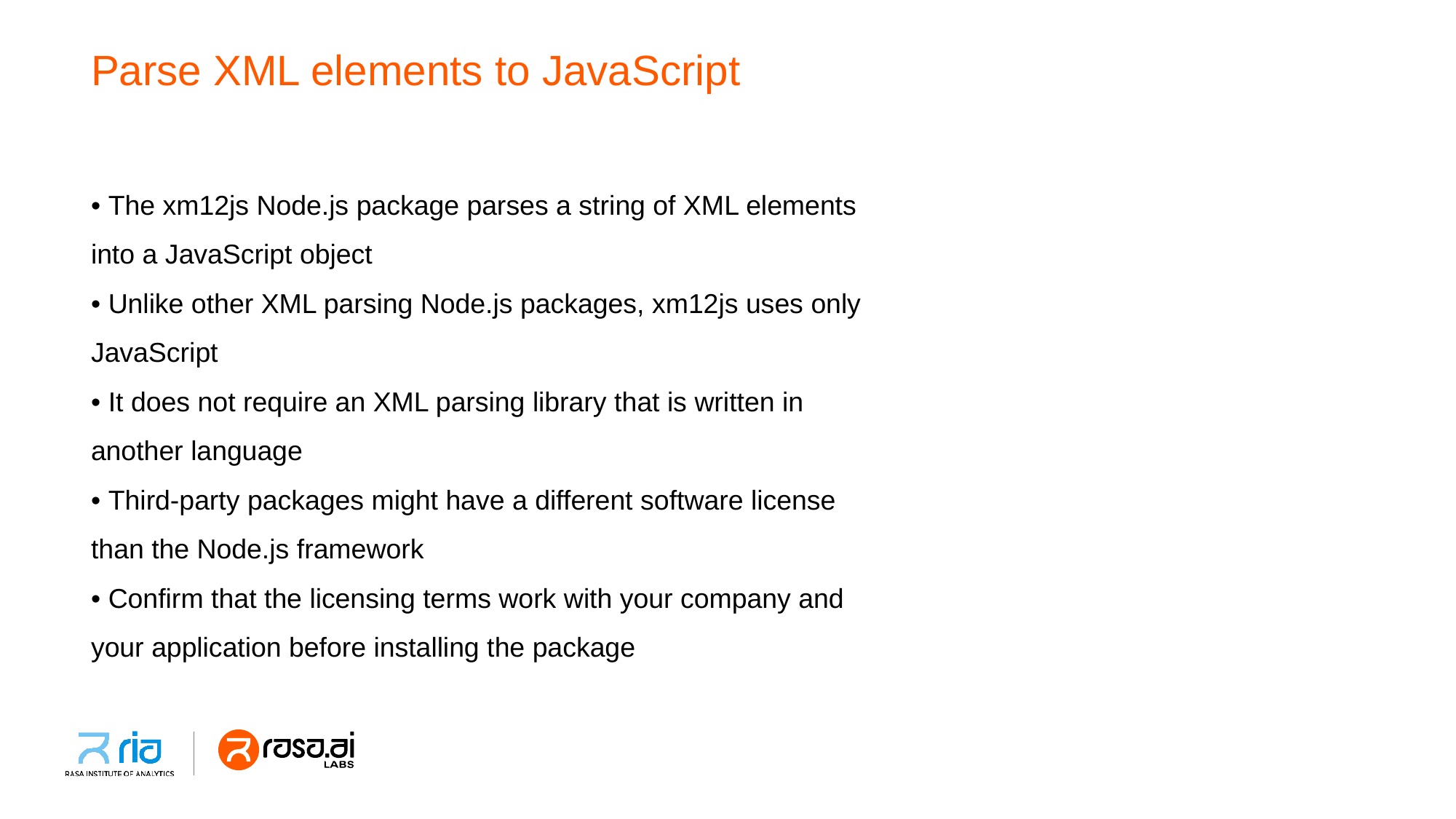

# Parse XML elements to JavaScript
• The xm12js Node.js package parses a string of XML elements
into a JavaScript object
• Unlike other XML parsing Node.js packages, xm12js uses only
JavaScript
• It does not require an XML parsing library that is written in
another language
• Third-party packages might have a different software license
than the Node.js framework
• Confirm that the licensing terms work with your company and
your application before installing the package